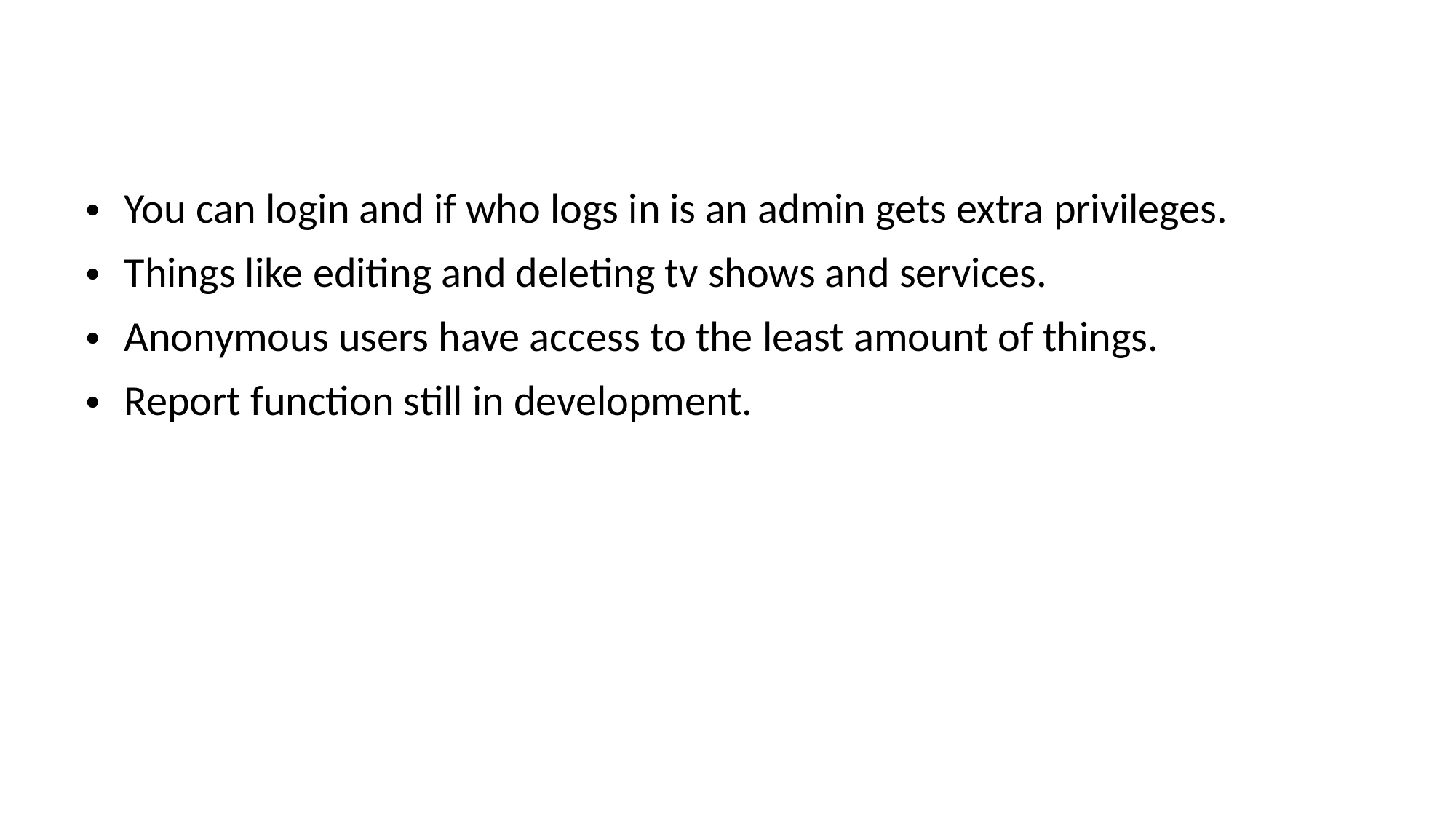

You can login and if who logs in is an admin gets extra privileges.
Things like editing and deleting tv shows and services.
Anonymous users have access to the least amount of things.
Report function still in development.